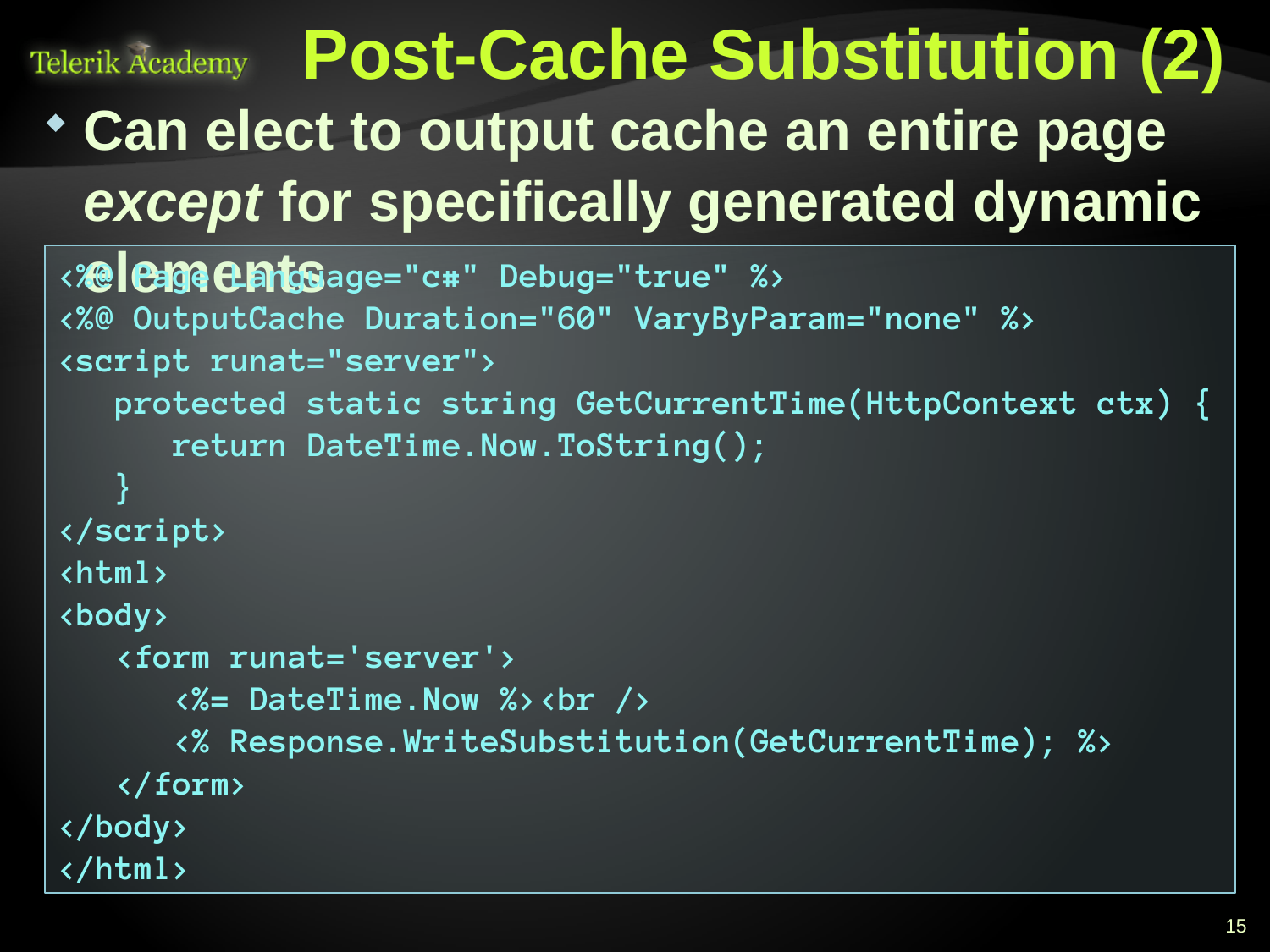

# Post-Cache Substitution (2)
Can elect to output cache an entire page except for specifically generated dynamic elements
<%@ Page Language="c#" Debug="true" %>
<%@ OutputCache Duration="60" VaryByParam="none" %>
<script runat="server">
   protected static string GetCurrentTime(HttpContext ctx) {
      return DateTime.Now.ToString();
   }
</script>
<html>
<body>
   <form runat='server'>
      <%= DateTime.Now %><br />
      <% Response.WriteSubstitution(GetCurrentTime); %>
   </form>
</body>
</html>
15